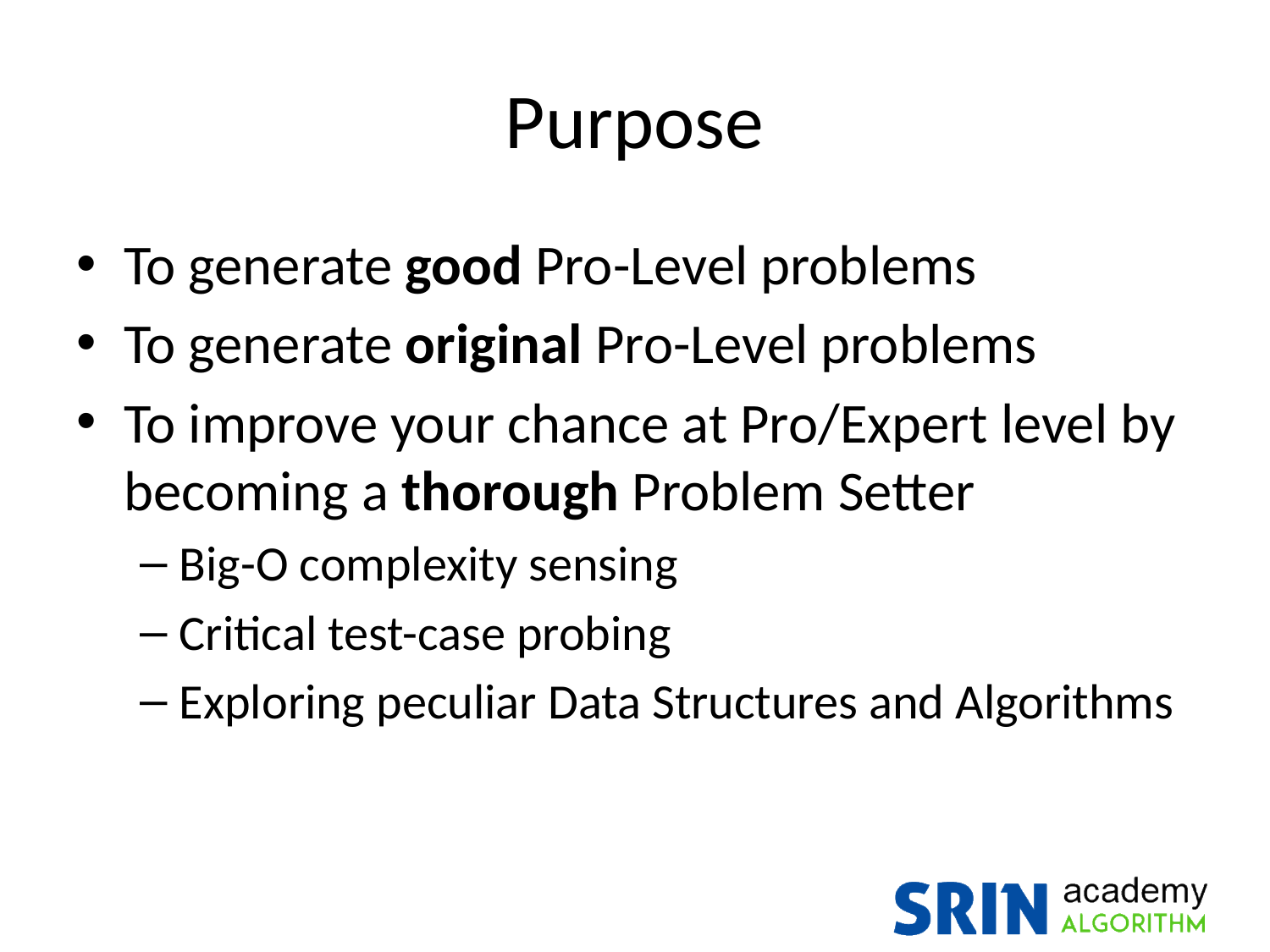

# Purpose
To generate good Pro-Level problems
To generate original Pro-Level problems
To improve your chance at Pro/Expert level by becoming a thorough Problem Setter
Big-O complexity sensing
Critical test-case probing
Exploring peculiar Data Structures and Algorithms